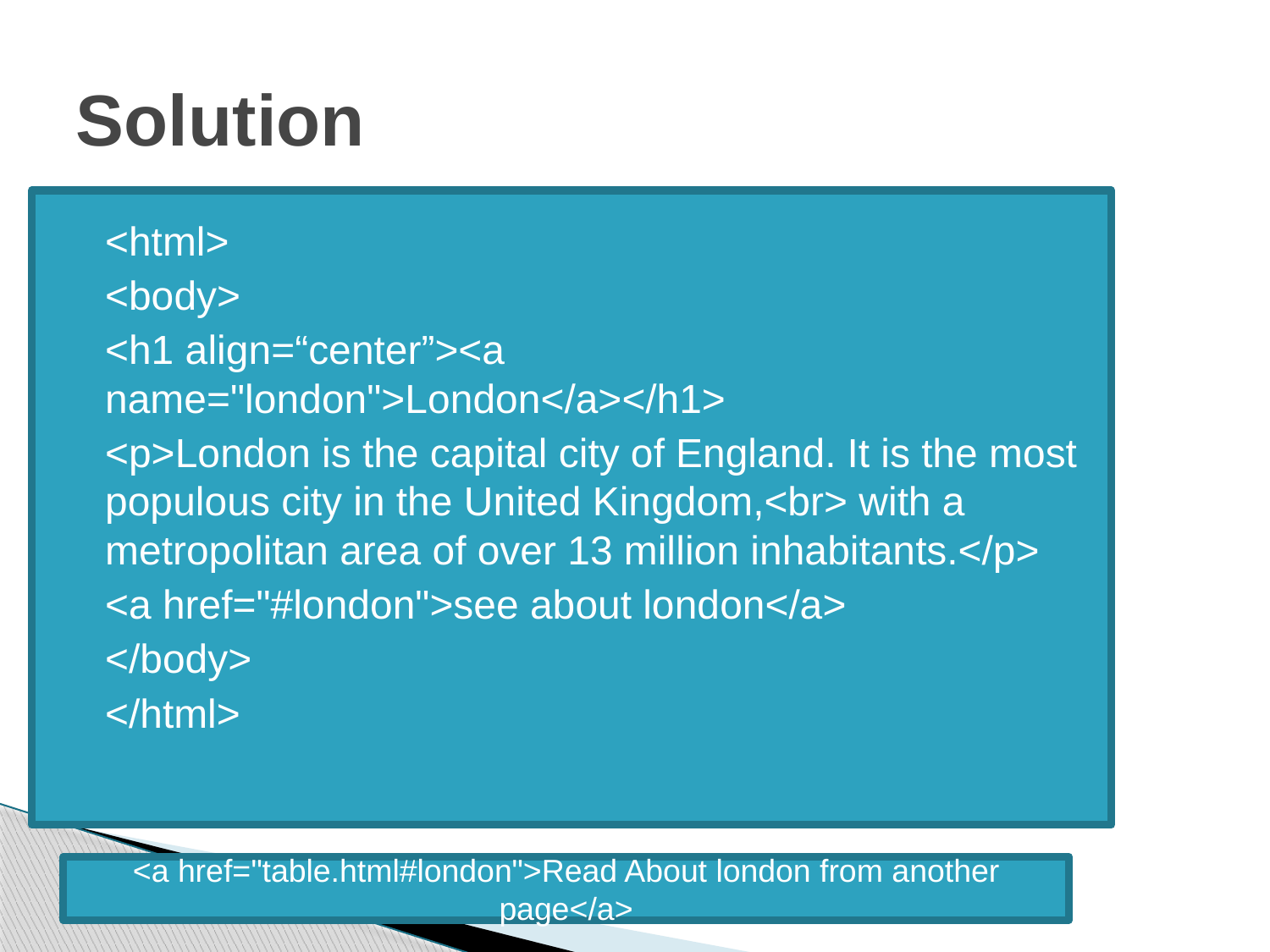

# Solution
<html>
<body>
<h1 align=“center”><a name="london">London</a></h1>
<p>London is the capital city of England. It is the most populous city in the United Kingdom,<br> with a metropolitan area of over 13 million inhabitants.</p>
<a href="#london">see about london</a>
</body>
</html>

<a href="table.html#london">Read About london from another page</a>